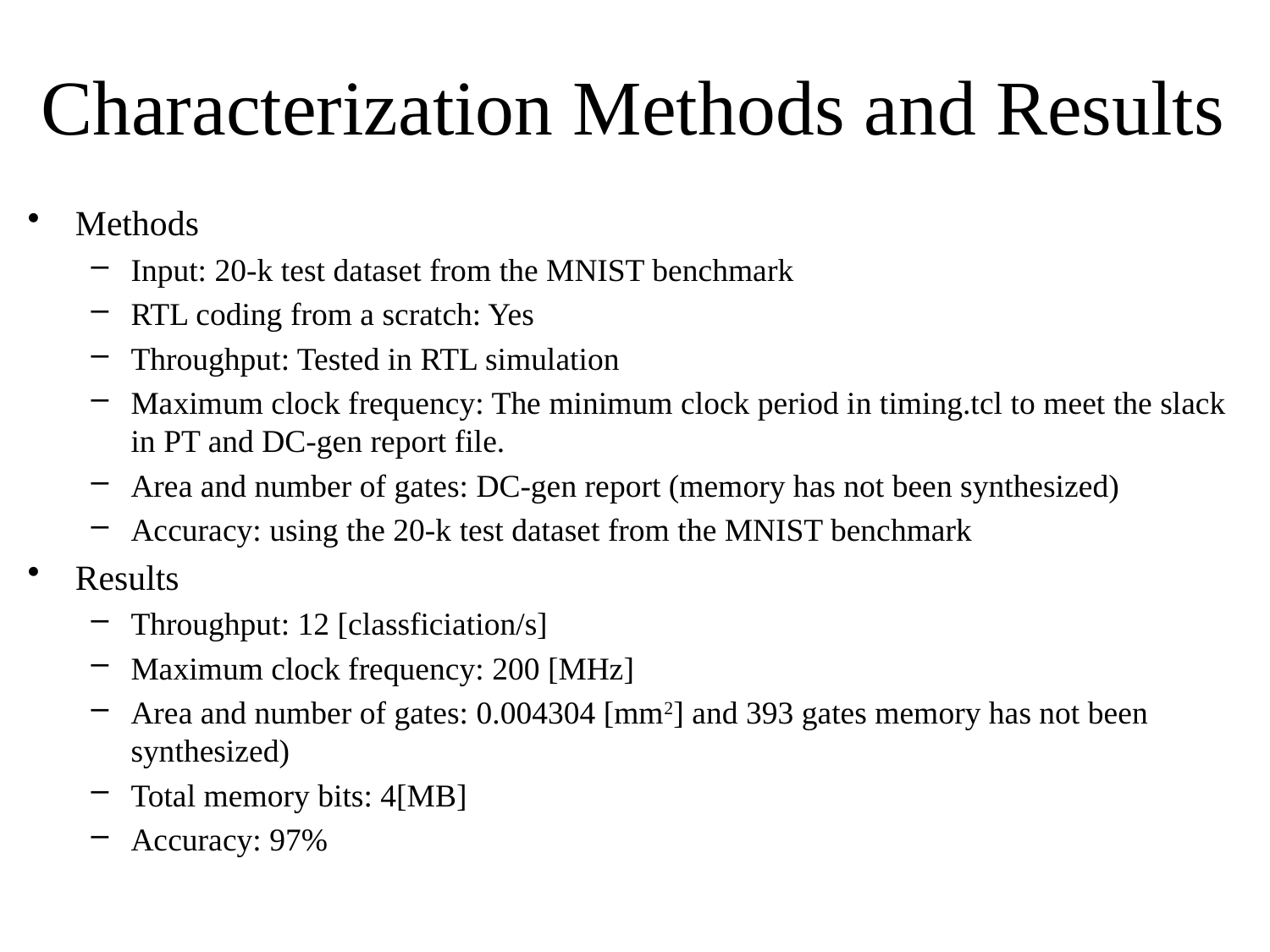

# Characterization Methods and Results
Methods
Input: 20-k test dataset from the MNIST benchmark
RTL coding from a scratch: Yes
Throughput: Tested in RTL simulation
Maximum clock frequency: The minimum clock period in timing.tcl to meet the slack in PT and DC-gen report file.
Area and number of gates: DC-gen report (memory has not been synthesized)
Accuracy: using the 20-k test dataset from the MNIST benchmark
Results
Throughput: 12 [classficiation/s]
Maximum clock frequency: 200 [MHz]
Area and number of gates: 0.004304 [mm2] and 393 gates memory has not been synthesized)
Total memory bits: 4[MB]
Accuracy: 97%